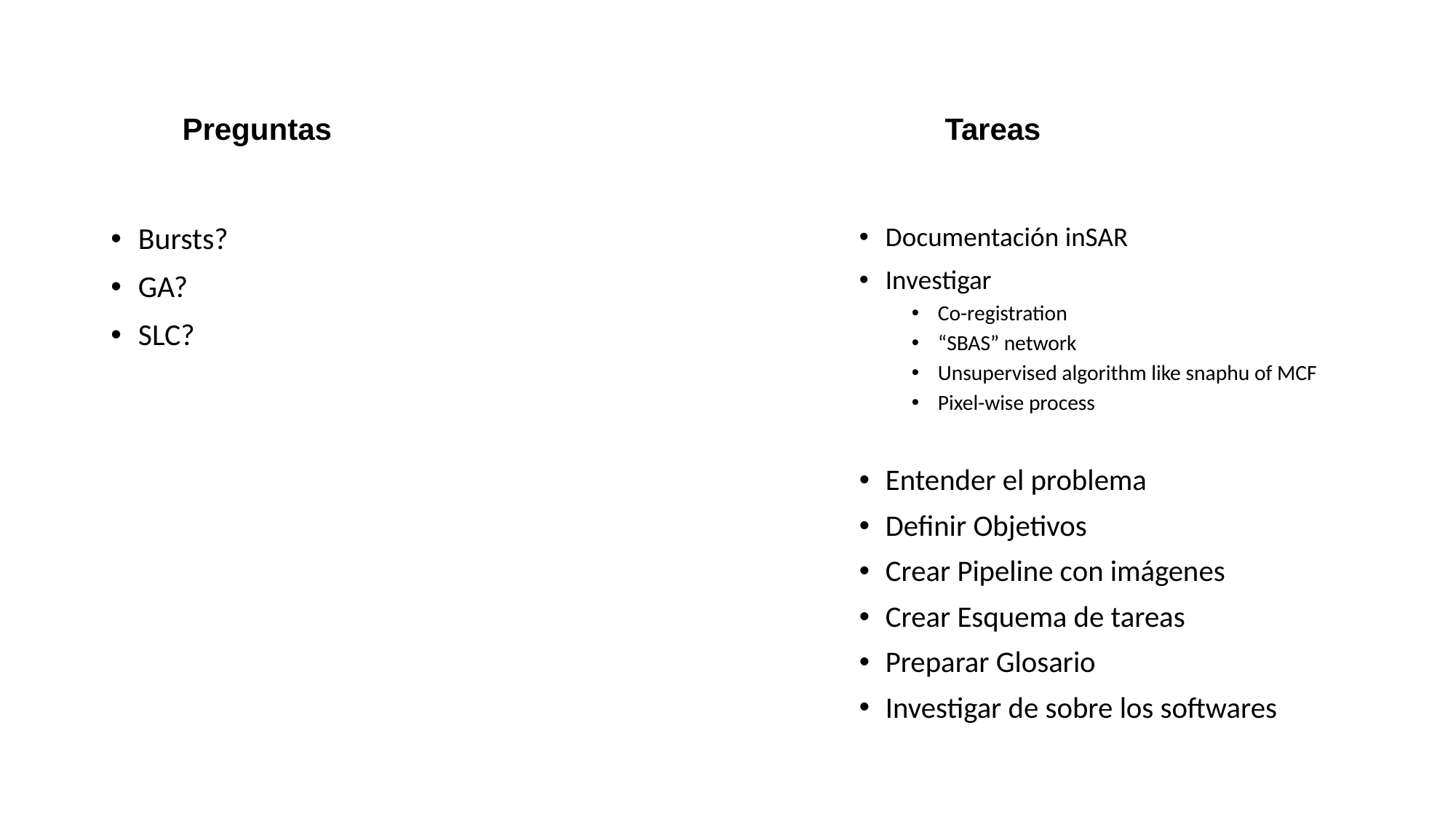

# Preguntas
Tareas
Bursts?
GA?
SLC?
Documentación inSAR
Investigar
Co-registration
“SBAS” network
Unsupervised algorithm like snaphu of MCF
Pixel-wise process

Entender el problema
Definir Objetivos
Crear Pipeline con imágenes
Crear Esquema de tareas
Preparar Glosario
Investigar de sobre los softwares